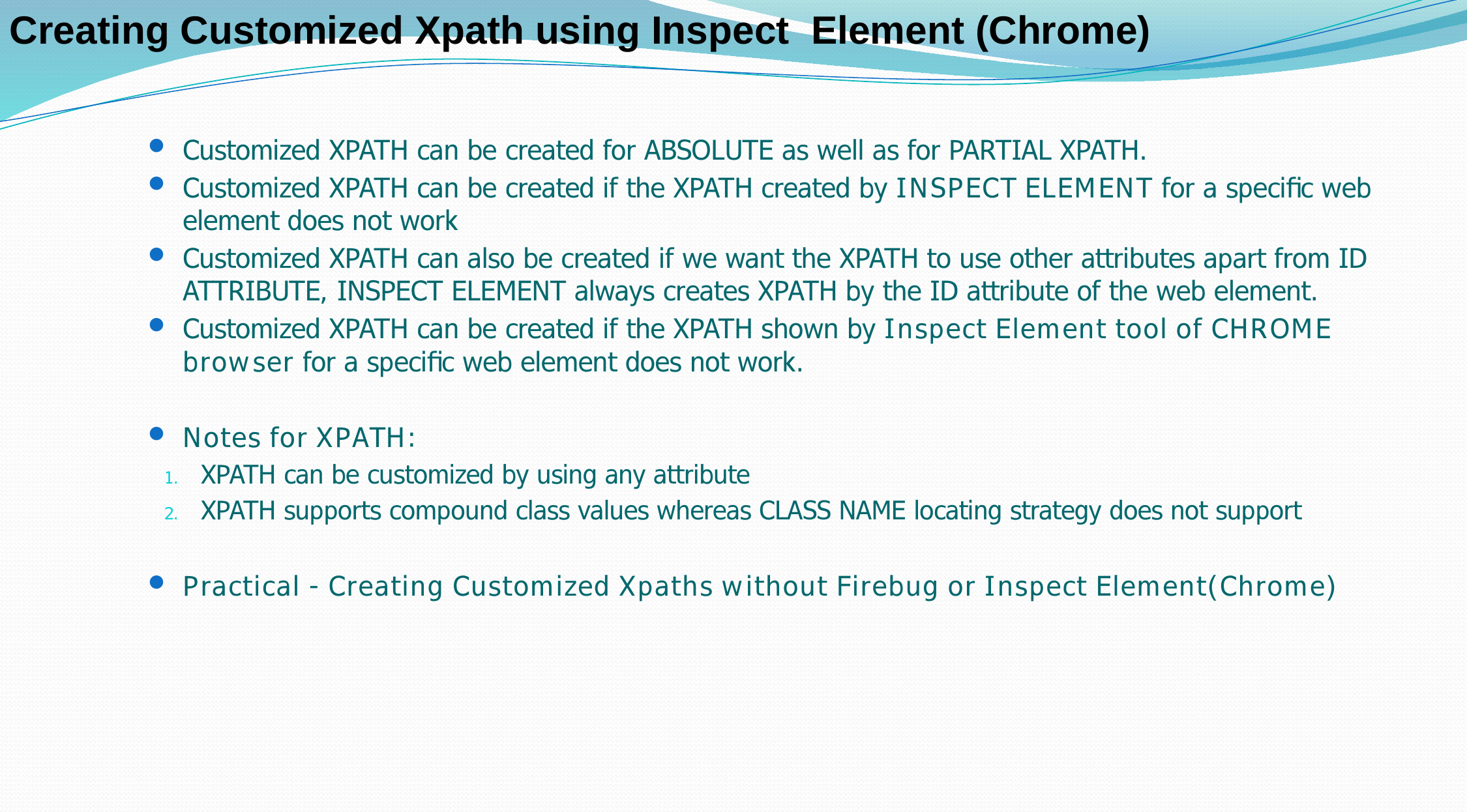

Creating Customized Xpath using Inspect  Element (Chrome)

Customized XPATH can be created for ABSOLUTE as well as for PARTIAL XPATH.
Customized XPATH can be created if the XPATH created by INSPECT ELEMENT for a specific web element does not work
Customized XPATH can also be created if we want the XPATH to use other attributes apart from ID ATTRIBUTE, INSPECT ELEMENT always creates XPATH by the ID attribute of the web element.
Customized XPATH can be created if the XPATH shown by Inspect Element tool of CHROME browser for a specific web element does not work.

Notes for XPATH:
XPATH can be customized by using any attribute
XPATH supports compound class values whereas CLASS NAME locating strategy does not support

Practical - Creating Customized Xpaths without Firebug or Inspect Element(Chrome)